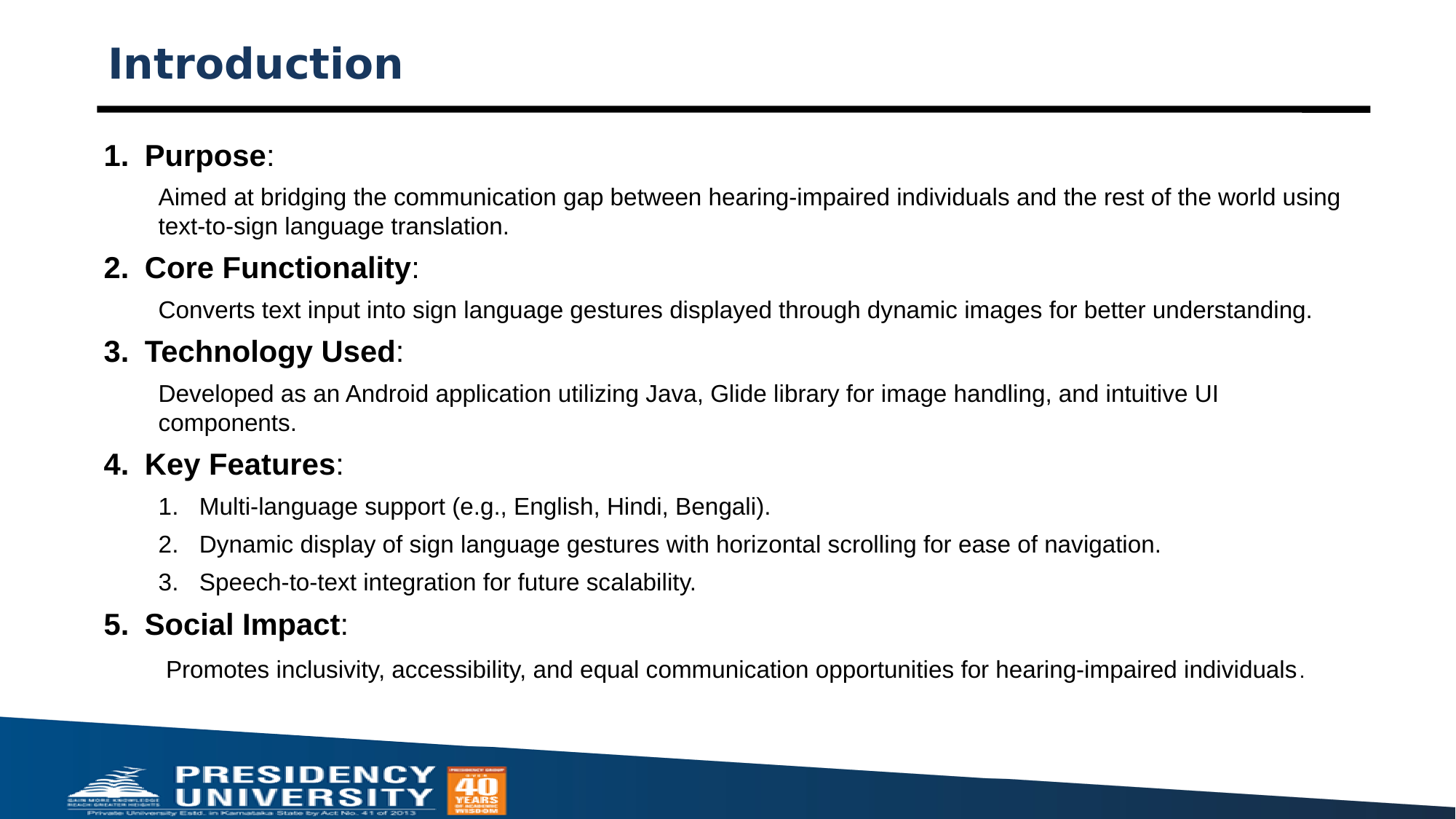

# Introduction
Purpose:
Aimed at bridging the communication gap between hearing-impaired individuals and the rest of the world using text-to-sign language translation.
Core Functionality:
Converts text input into sign language gestures displayed through dynamic images for better understanding.
Technology Used:
Developed as an Android application utilizing Java, Glide library for image handling, and intuitive UI components.
Key Features:
Multi-language support (e.g., English, Hindi, Bengali).
Dynamic display of sign language gestures with horizontal scrolling for ease of navigation.
Speech-to-text integration for future scalability.
Social Impact:
 Promotes inclusivity, accessibility, and equal communication opportunities for hearing-impaired individuals.